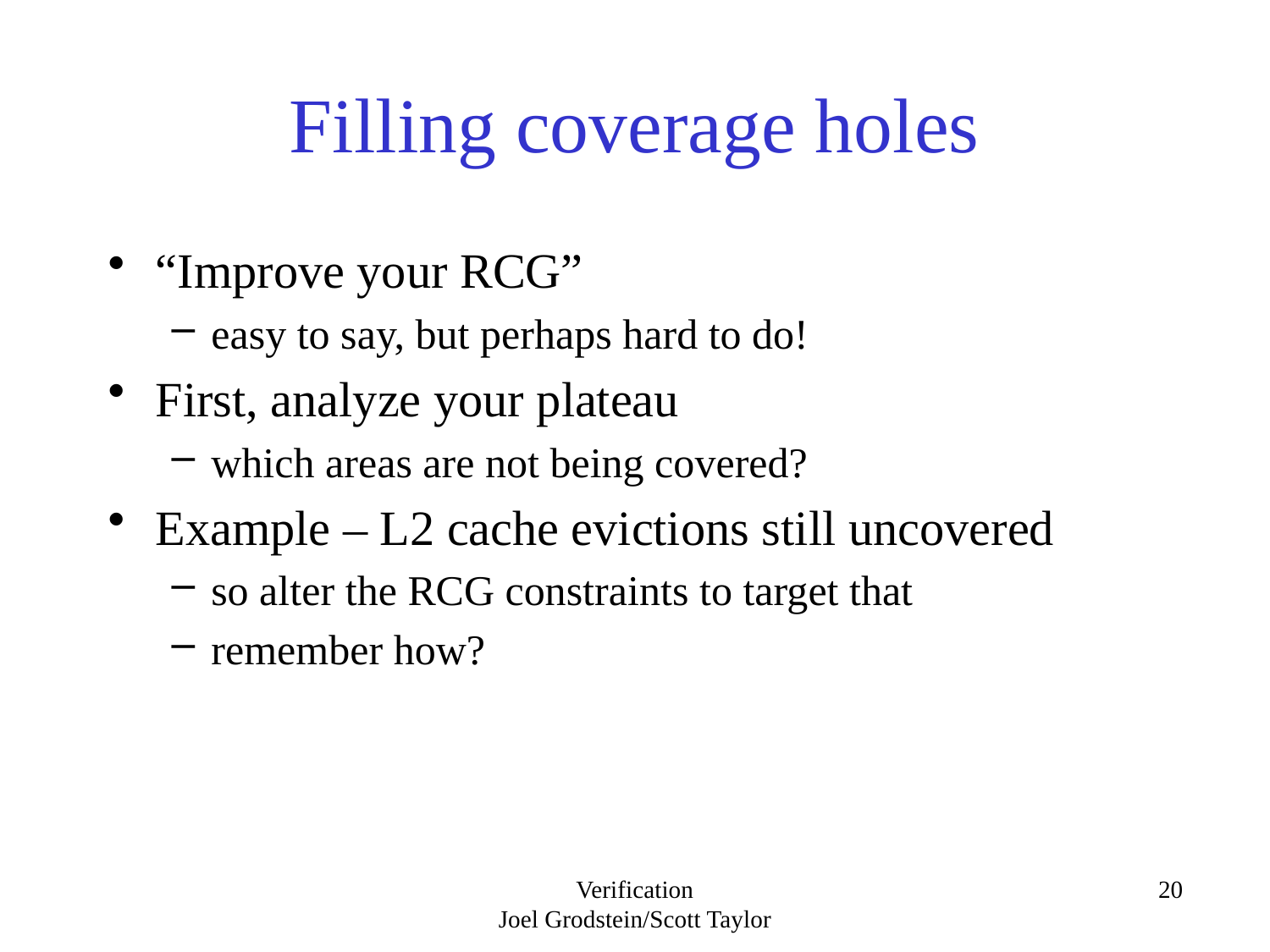

# Filling coverage holes
“Improve your RCG”
easy to say, but perhaps hard to do!
First, analyze your plateau
which areas are not being covered?
Example – L2 cache evictions still uncovered
so alter the RCG constraints to target that
remember how?
Verification
Joel Grodstein/Scott Taylor